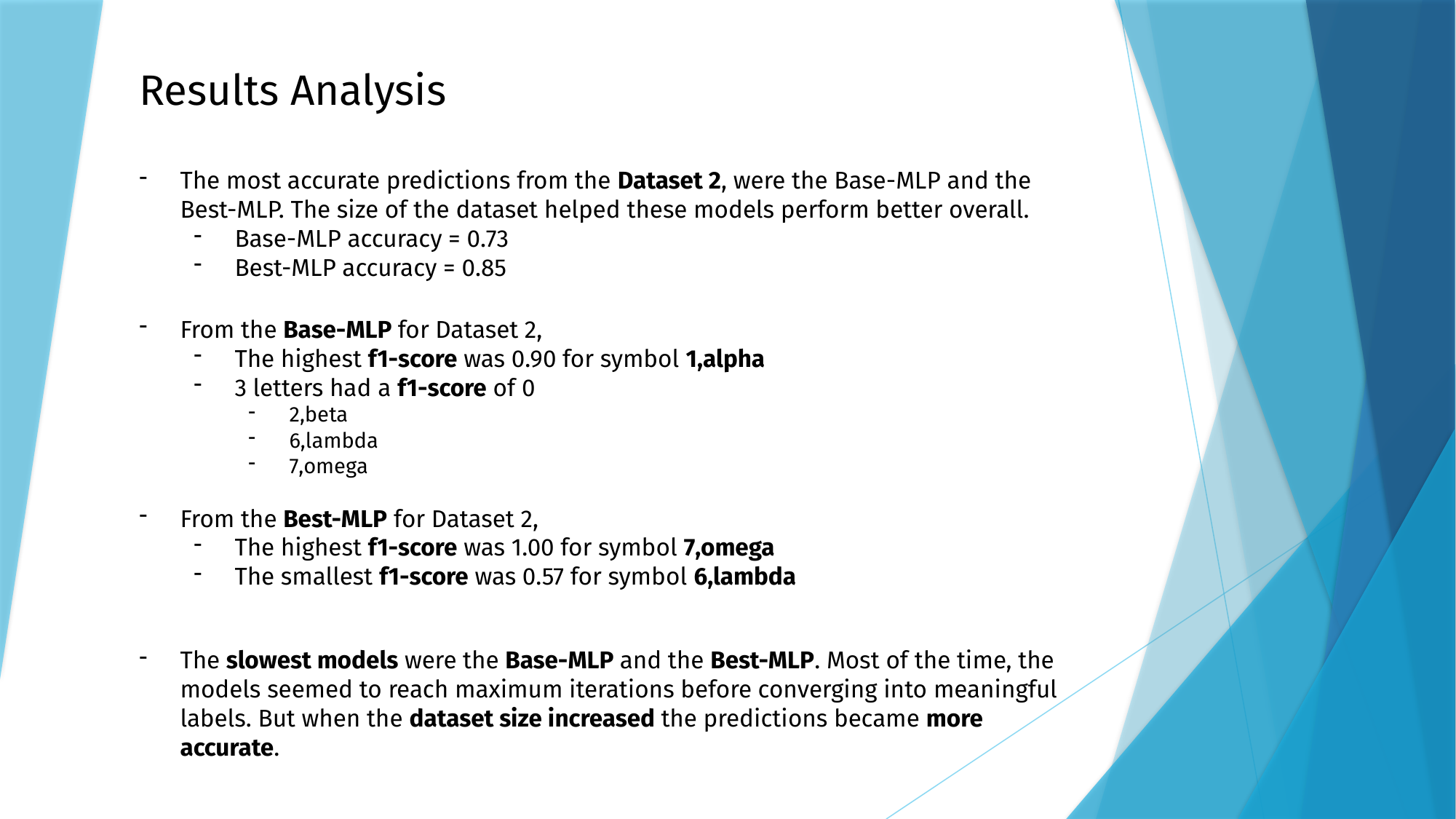

Results Analysis

The most accurate predictions from the Dataset 2, were the Base-MLP and the Best-MLP. The size of the dataset helped these models perform better overall.
Base-MLP accuracy = 0.73
Best-MLP accuracy = 0.85

From the Base-MLP for Dataset 2,
The highest f1-score was 0.90 for symbol 1,alpha
3 letters had a f1-score of 0
2,beta
6,lambda
7,omega

From the Best-MLP for Dataset 2,
The highest f1-score was 1.00 for symbol 7,omega
The smallest f1-score was 0.57 for symbol 6,lambda

The slowest models were the Base-MLP and the Best-MLP. Most of the time, the models seemed to reach maximum iterations before converging into meaningful labels. But when the dataset size increased the predictions became more accurate.